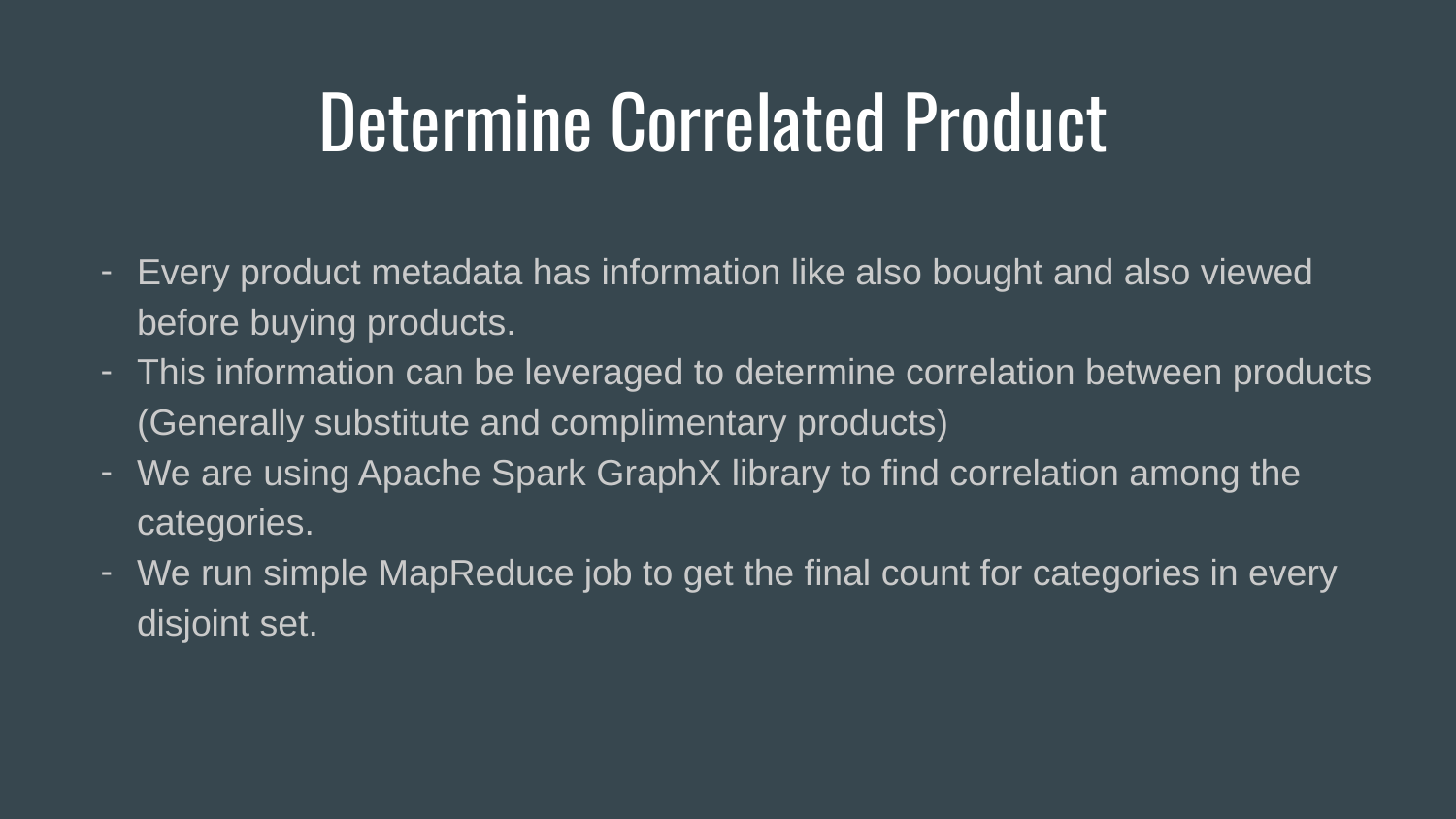

# Determine Correlated Product

Every product metadata has information like also bought and also viewed before buying products.
This information can be leveraged to determine correlation between products (Generally substitute and complimentary products)
We are using Apache Spark GraphX library to find correlation among the categories.
We run simple MapReduce job to get the final count for categories in every disjoint set.